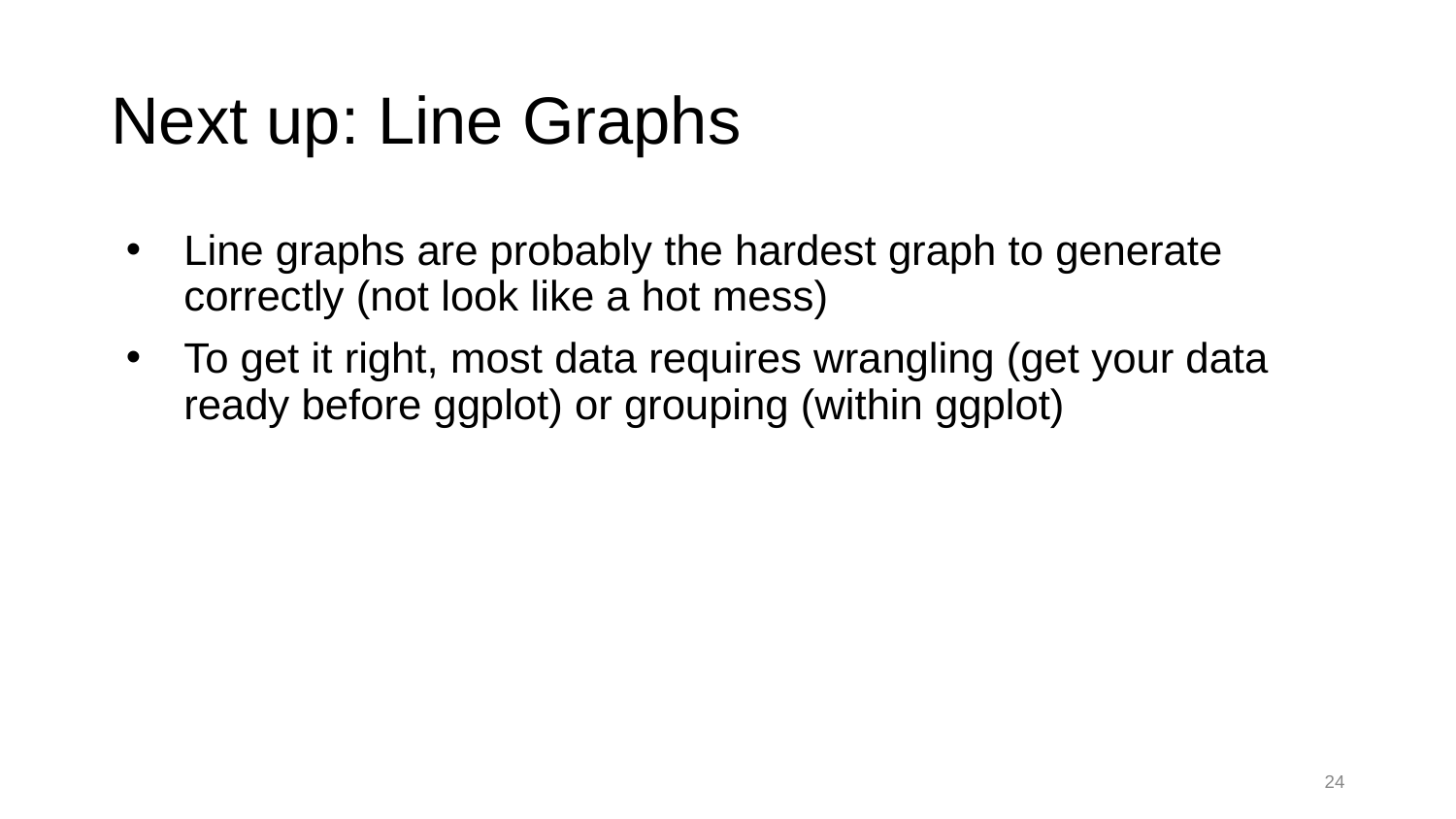

# Next up: Line Graphs
Line graphs are probably the hardest graph to generate correctly (not look like a hot mess)
To get it right, most data requires wrangling (get your data ready before ggplot) or grouping (within ggplot)
24